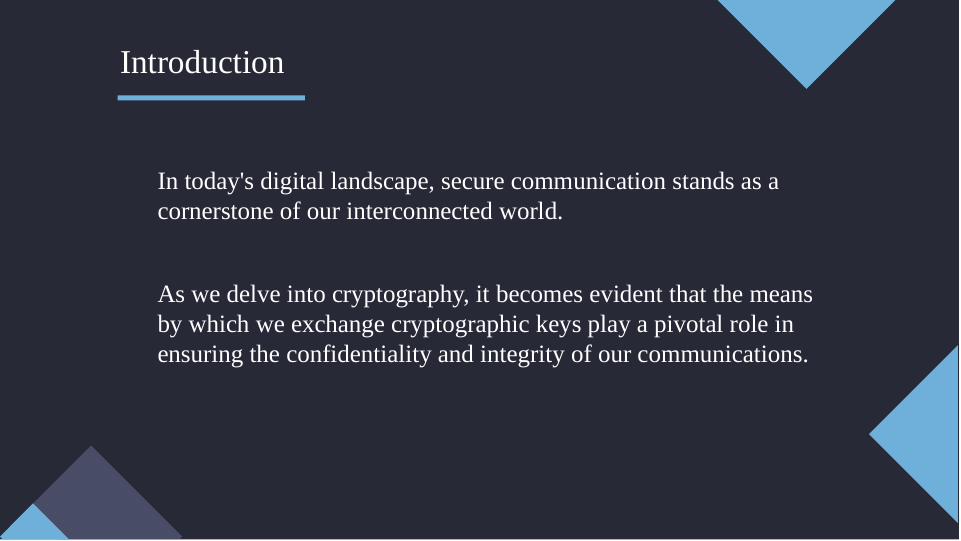

Introduction

In today's digital landscape, secure communication stands as a cornerstone of our interconnected world.
As we delve into cryptography, it becomes evident that the means
by which we exchange cryptographic keys play a pivotal role in ensuring the confidentiality and integrity of our communications.